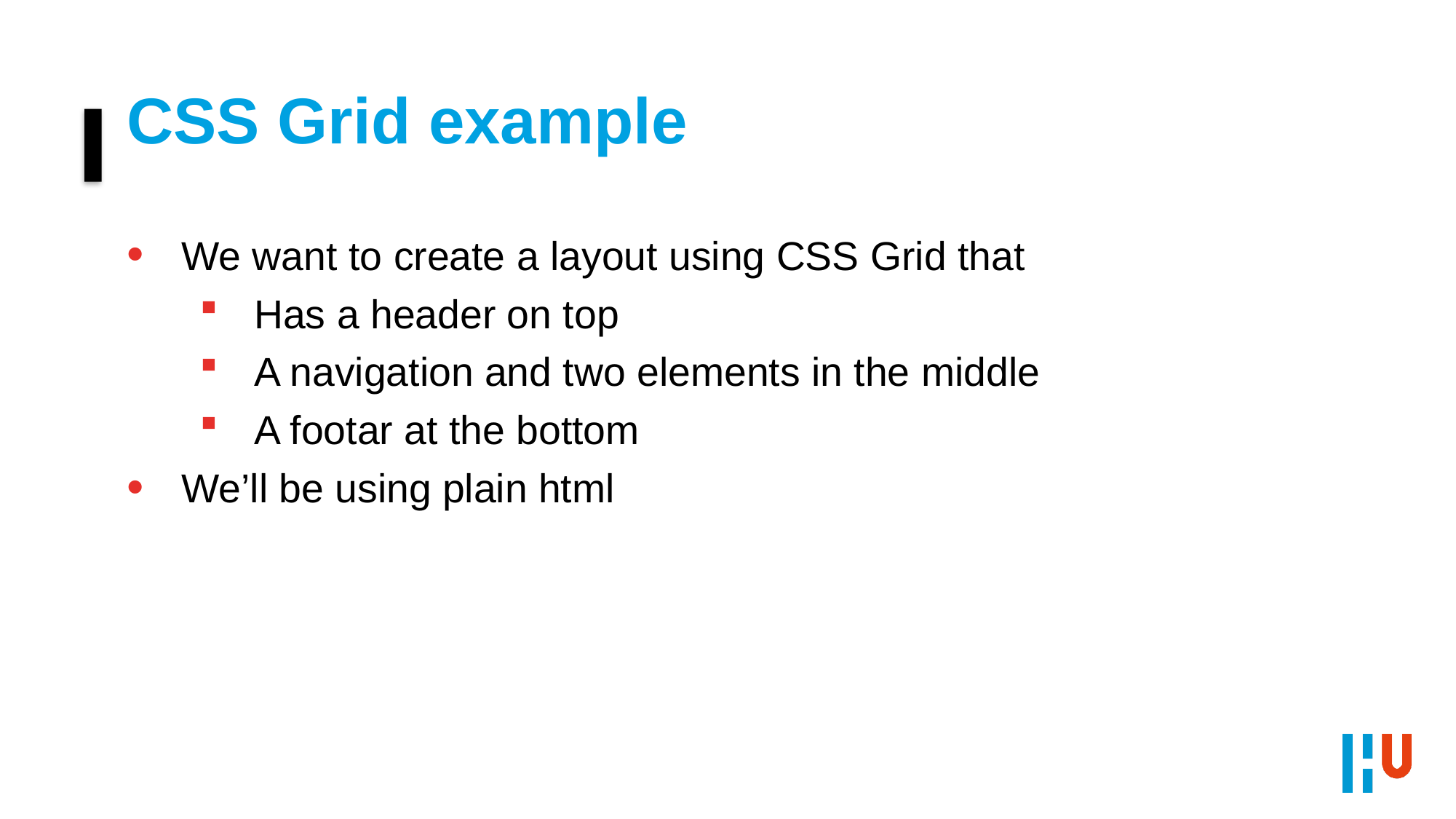

# CSS Grid example
We want to create a layout using CSS Grid that
Has a header on top
A navigation and two elements in the middle
A footar at the bottom
We’ll be using plain html